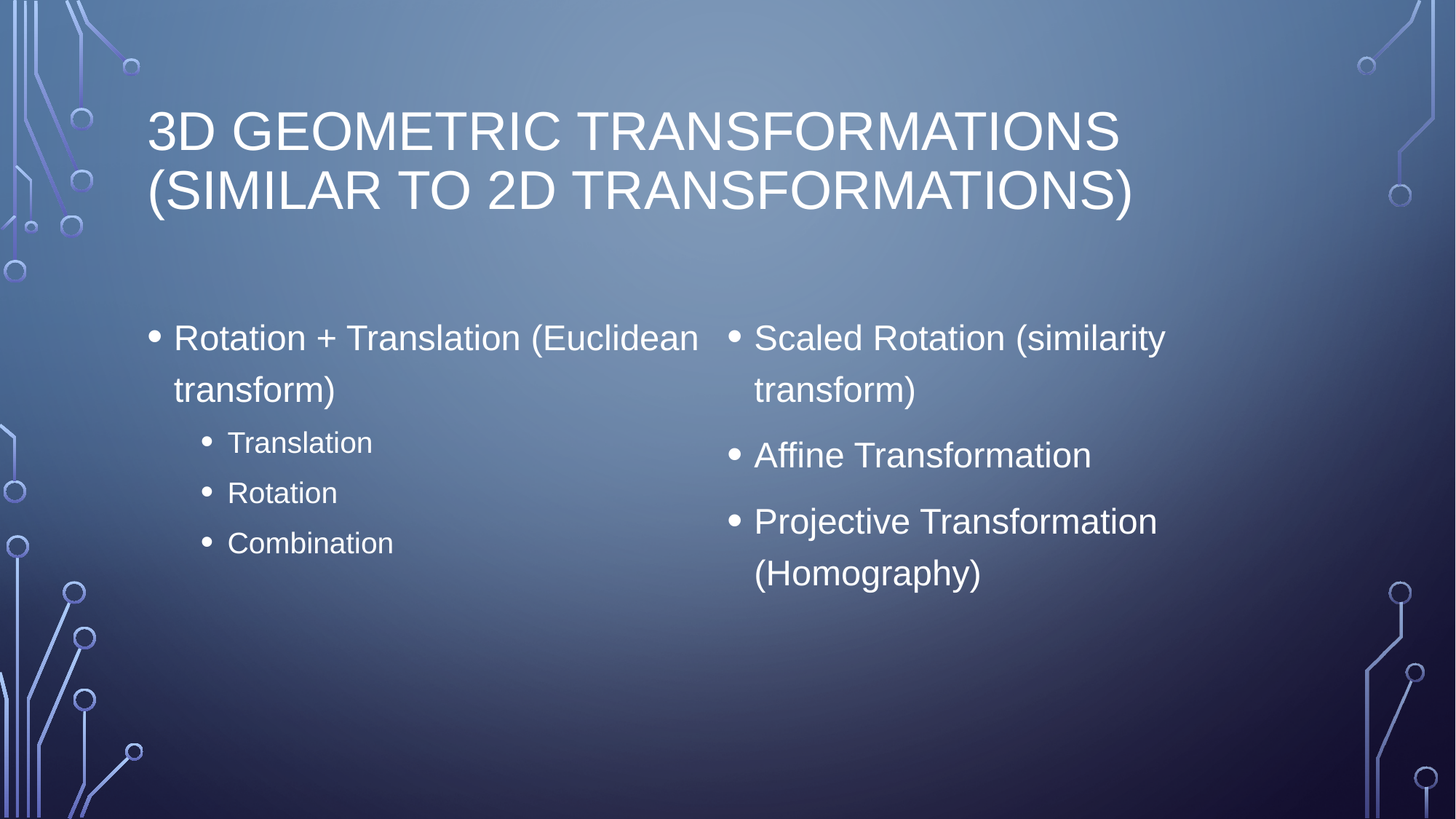

# 3D Geometric Transformations (similar to 2D transformations)
Rotation + Translation (Euclidean transform)
Translation
Rotation
Combination
Scaled Rotation (similarity transform)
Affine Transformation
Projective Transformation (Homography)